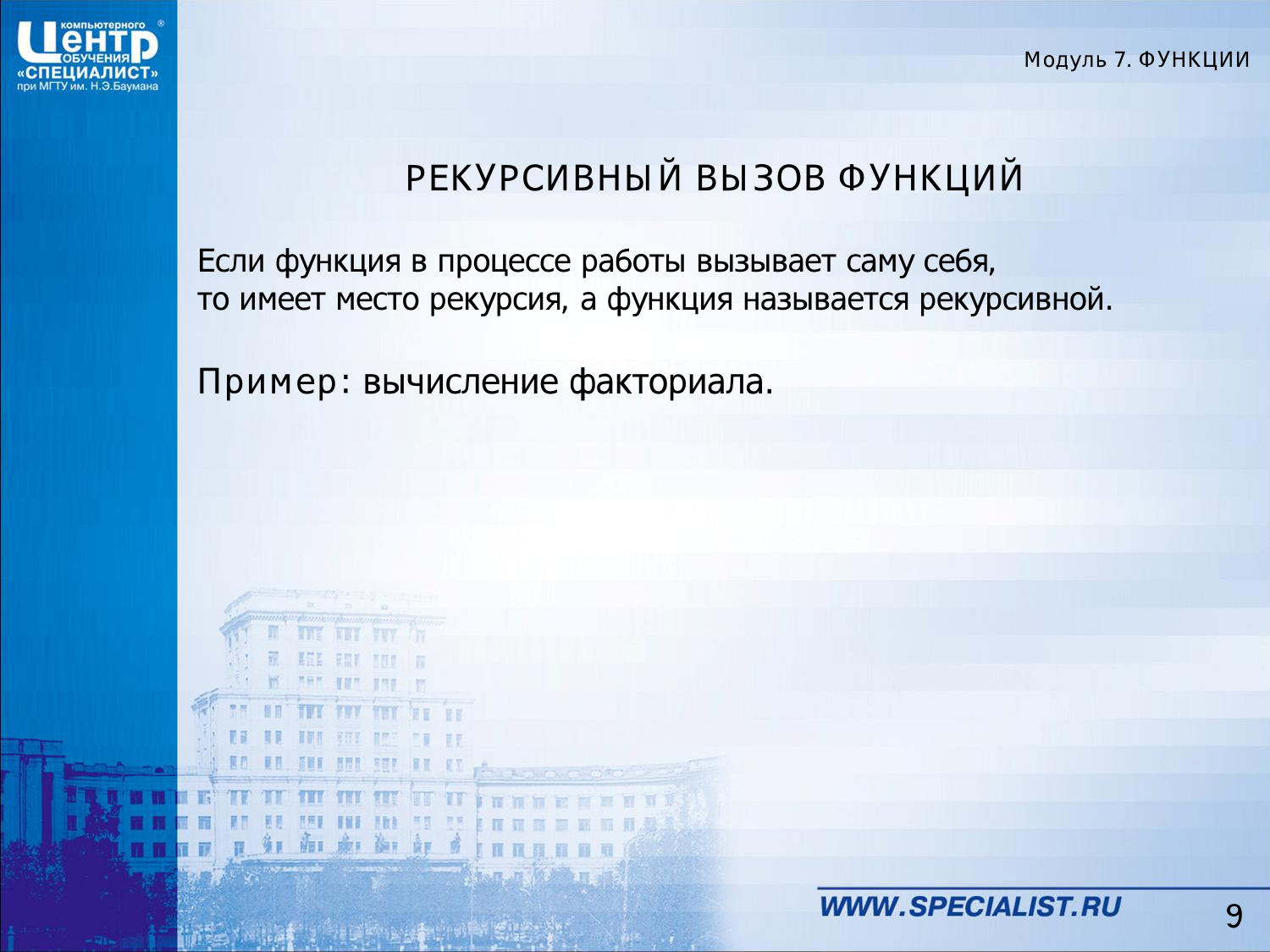

Модуль 7. ФУНКЦИИ
РЕКУРСИВНЫЙ ВЫЗОВ ФУНКЦИЙ

Если функция в процессе работы вызывает саму себя,
то имеет место рекурсия, а функция называется рекурсивной.

Пример: вычисление факториала.

9